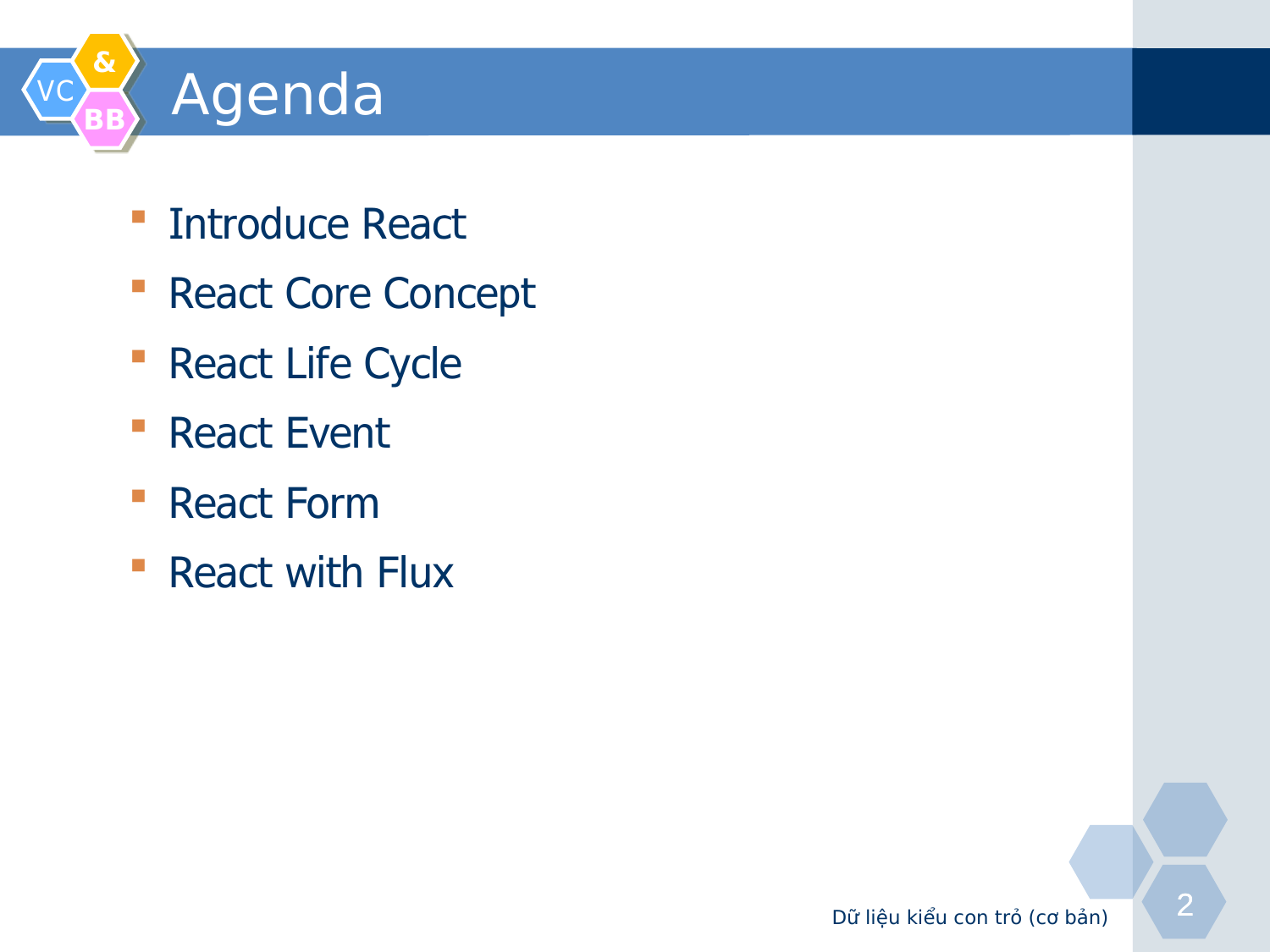

# Agenda
Introduce React
React Core Concept
React Life Cycle
React Event
React Form
React with Flux
Dữ liệu kiểu con trỏ (cơ bản)